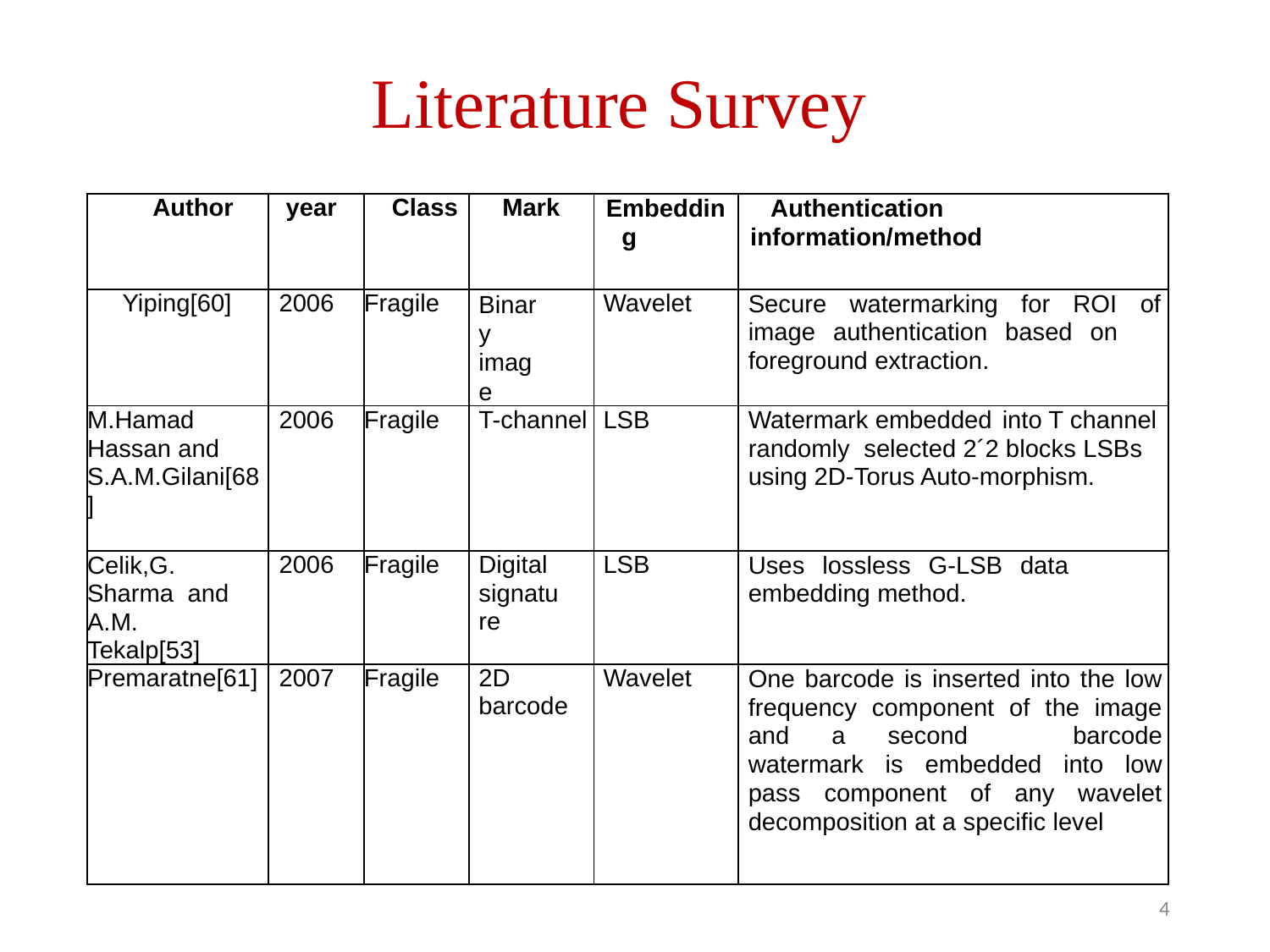

# Literature Survey
| Author | year | Class | Mark | Embedding | Authentication information/method |
| --- | --- | --- | --- | --- | --- |
| Yiping[60] | 2006 | Fragile | Binary image | Wavelet | Secure watermarking for ROI of image authentication based on foreground extraction. |
| M.Hamad Hassan and S.A.M.Gilani[68] | 2006 | Fragile | T-channel | LSB | Watermark embedded into T channel randomly selected 2´2 blocks LSBs using 2D-Torus Auto-morphism. |
| Celik,G. Sharma and A.M. Tekalp[53] | 2006 | Fragile | Digital signature | LSB | Uses lossless G-LSB data embedding method. |
| Premaratne[61] | 2007 | Fragile | 2D barcode | Wavelet | One barcode is inserted into the low frequency component of the image and a second barcode watermark is embedded into low pass component of any wavelet decomposition at a specific level |
4